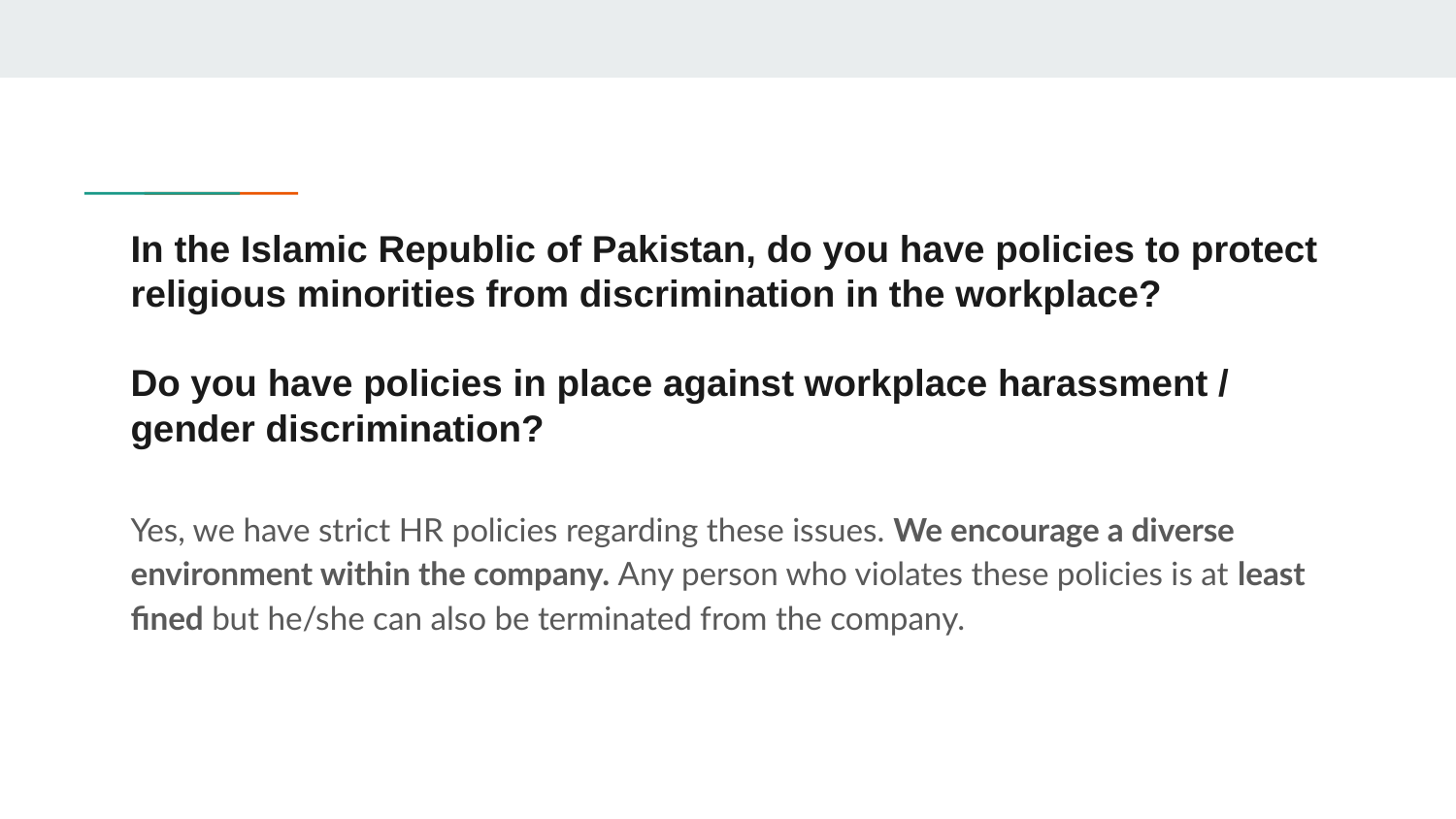

# In the Islamic Republic of Pakistan, do you have policies to protect religious minorities from discrimination in the workplace?

Do you have policies in place against workplace harassment / gender discrimination?
Yes, we have strict HR policies regarding these issues. We encourage a diverse environment within the company. Any person who violates these policies is at least fined but he/she can also be terminated from the company.